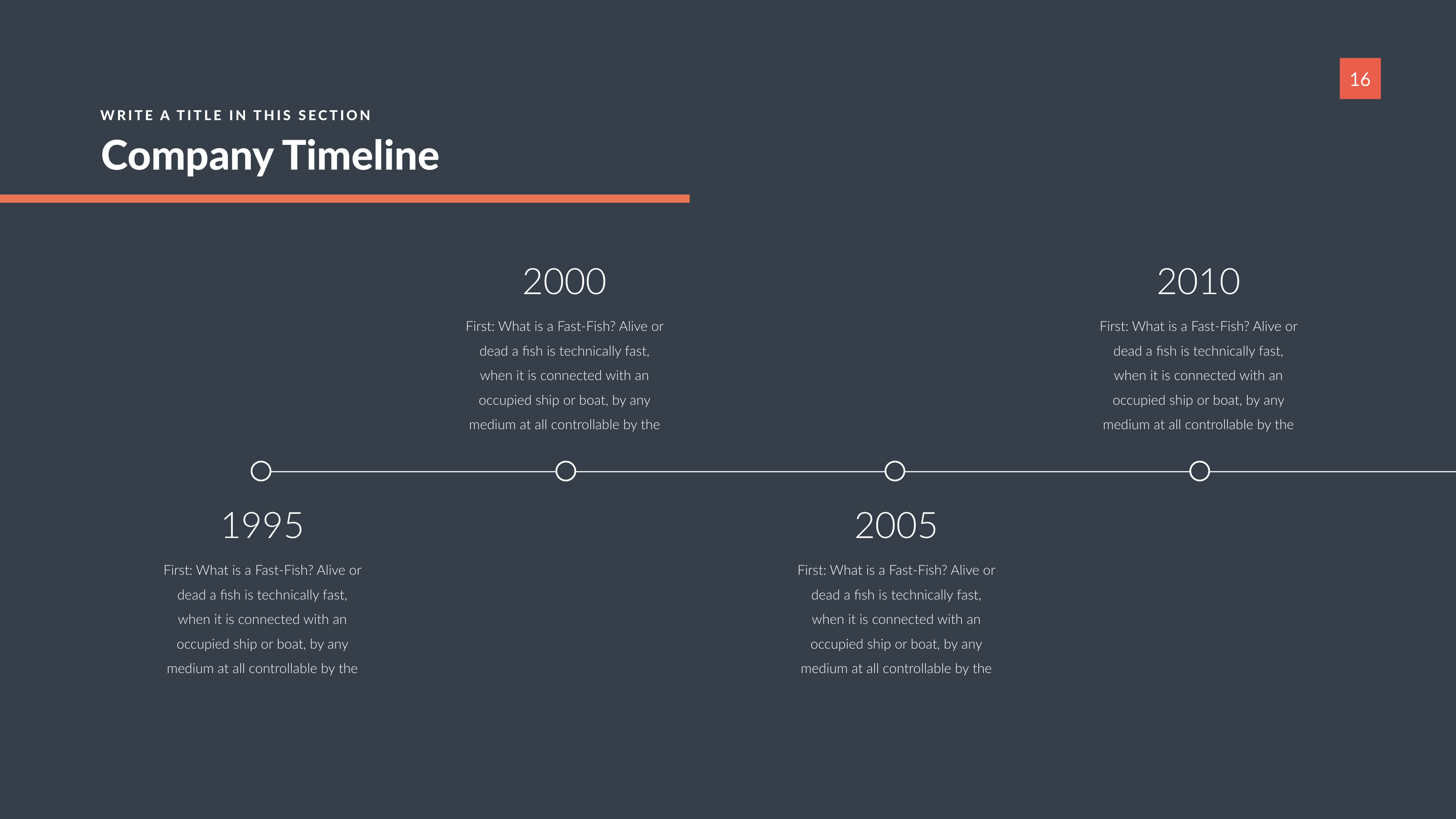

WRITE A TITLE IN THIS SECTION
Company Timeline

2000
2010
First: What is a Fast-Fish? Alive or dead a fish is technically fast, when it is connected with an occupied ship or boat, by any medium at all controllable by the
First: What is a Fast-Fish? Alive or dead a fish is technically fast, when it is connected with an occupied ship or boat, by any medium at all controllable by the

1995
2005
First: What is a Fast-Fish? Alive or dead a fish is technically fast, when it is connected with an occupied ship or boat, by any medium at all controllable by the
First: What is a Fast-Fish? Alive or dead a fish is technically fast, when it is connected with an occupied ship or boat, by any medium at all controllable by the